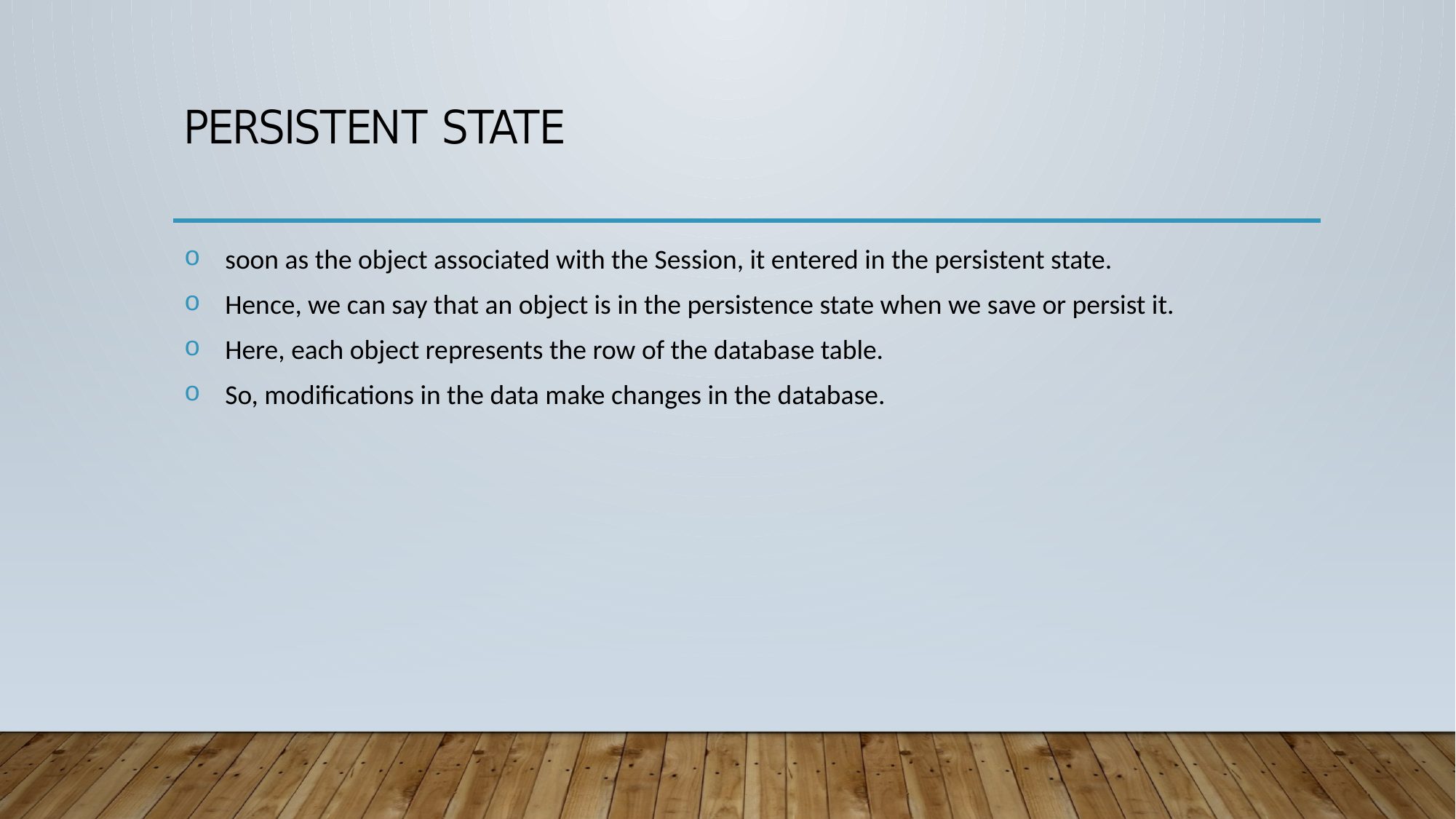

# Persistent state
soon as the object associated with the Session, it entered in the persistent state.
Hence, we can say that an object is in the persistence state when we save or persist it.
Here, each object represents the row of the database table.
So, modifications in the data make changes in the database.